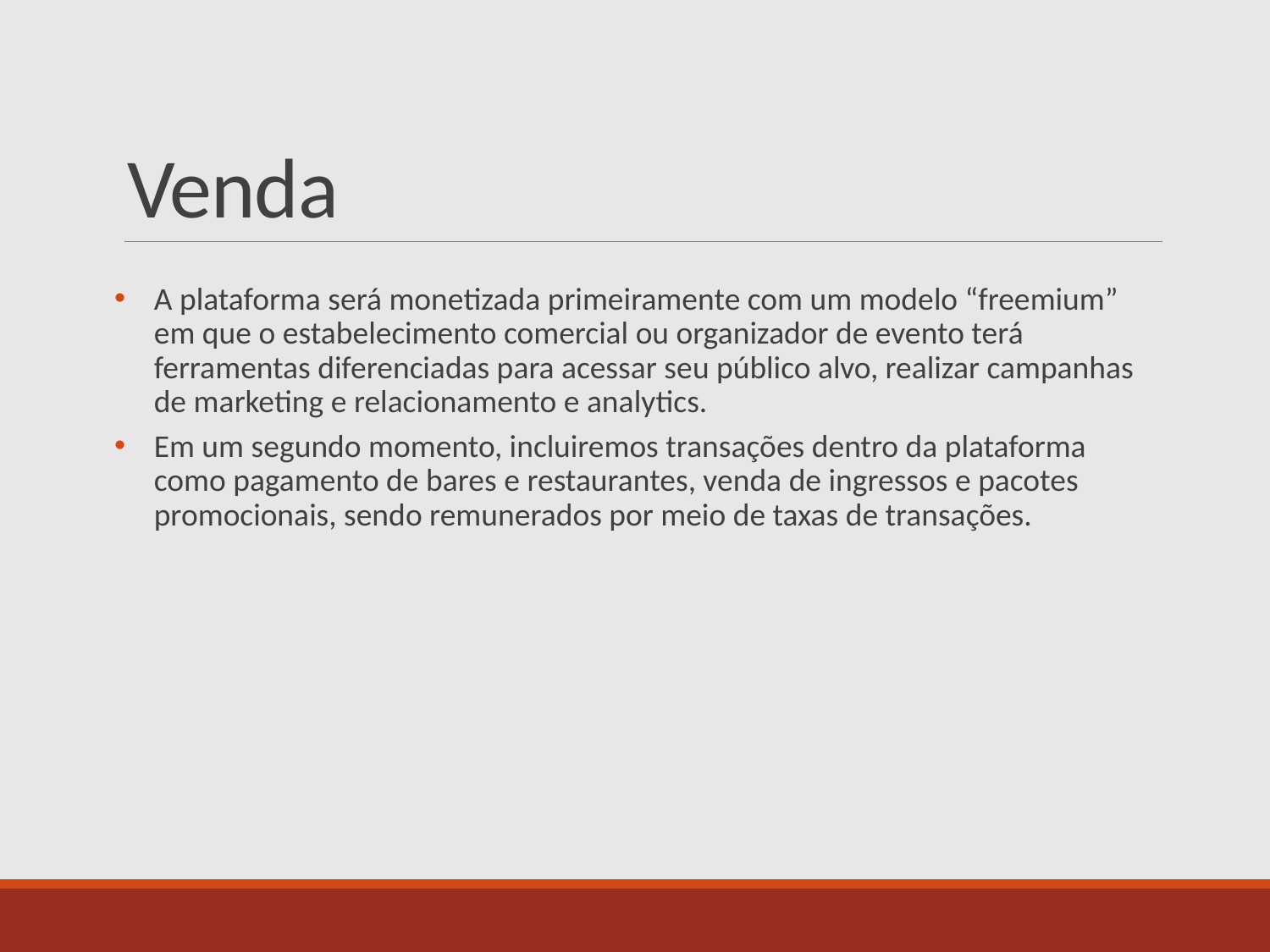

Venda
A plataforma será monetizada primeiramente com um modelo “freemium” em que o estabelecimento comercial ou organizador de evento terá ferramentas diferenciadas para acessar seu público alvo, realizar campanhas de marketing e relacionamento e analytics.
Em um segundo momento, incluiremos transações dentro da plataforma como pagamento de bares e restaurantes, venda de ingressos e pacotes promocionais, sendo remunerados por meio de taxas de transações.